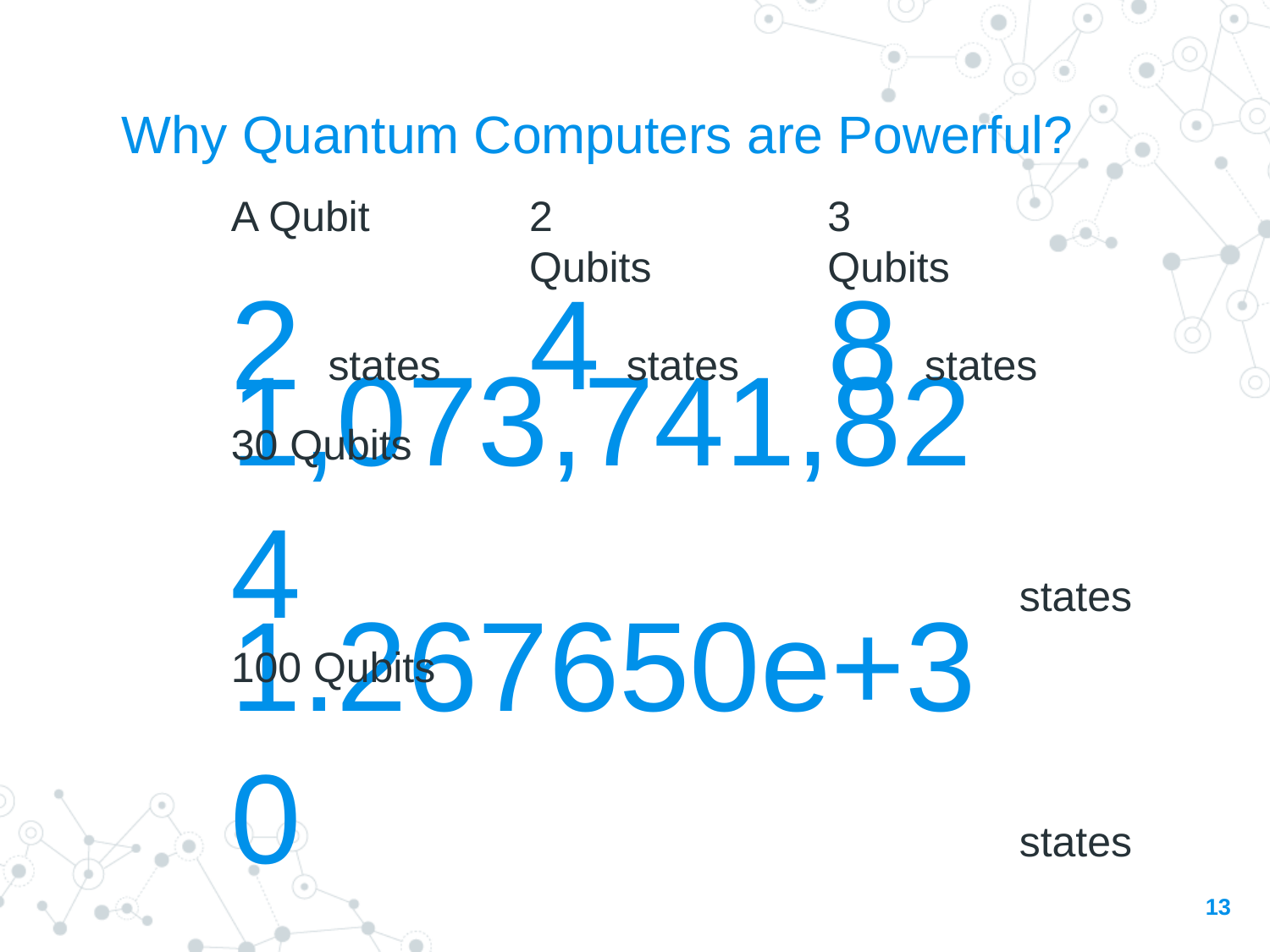

# Why Quantum Computers are Powerful?
A Qubit
2 Qubits
3 Qubits
2
4
8
states
states
states
30 Qubits
1,073,741,824
states
100 Qubits
1.267650e+30
states
13